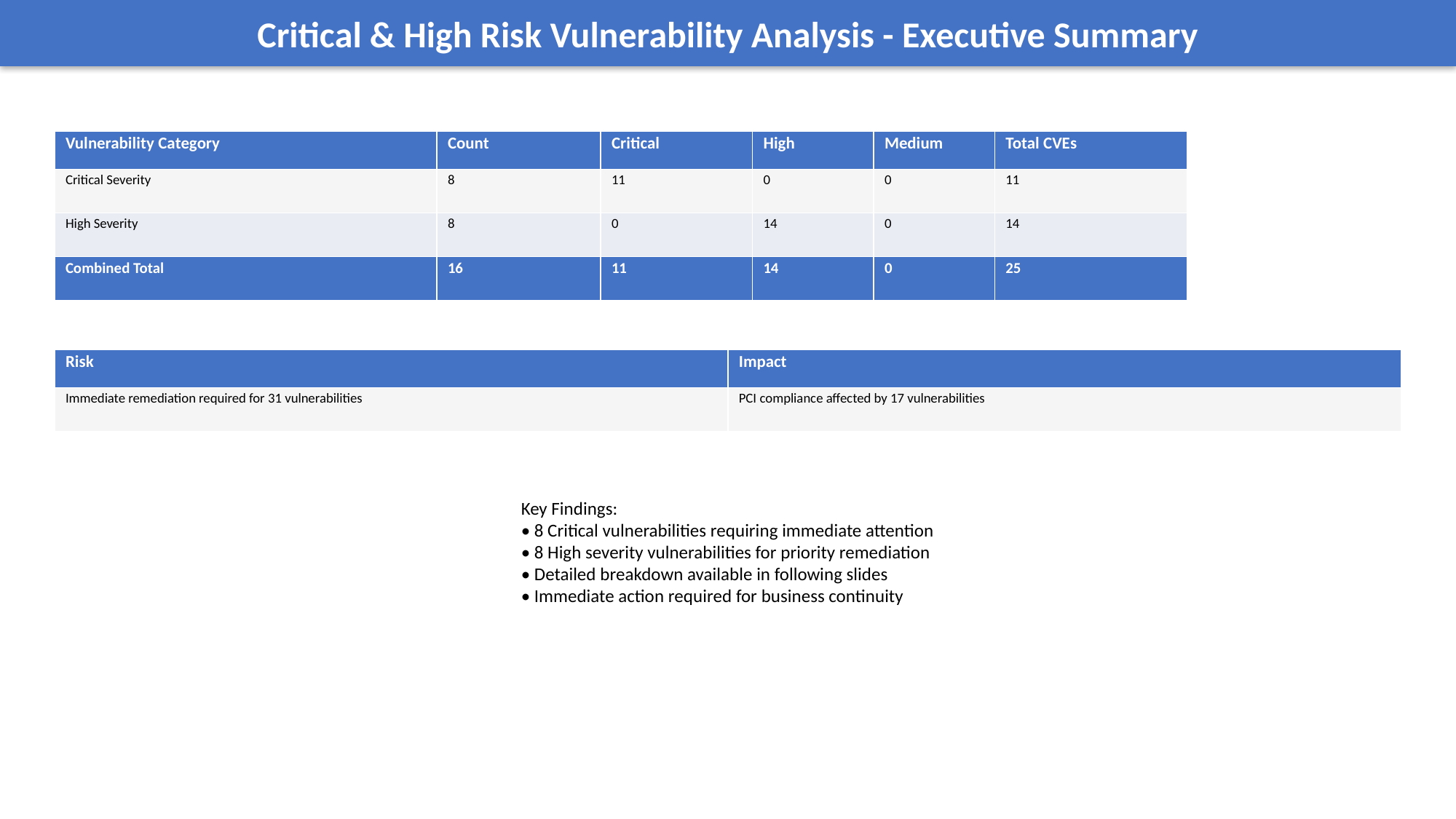

Critical & High Risk Vulnerability Analysis - Executive Summary
| Vulnerability Category | Count | Critical | High | Medium | Total CVEs |
| --- | --- | --- | --- | --- | --- |
| Critical Severity | 8 | 11 | 0 | 0 | 11 |
| High Severity | 8 | 0 | 14 | 0 | 14 |
| Combined Total | 16 | 11 | 14 | 0 | 25 |
| Risk | Impact |
| --- | --- |
| Immediate remediation required for 31 vulnerabilities | PCI compliance affected by 17 vulnerabilities |
Key Findings:
• 8 Critical vulnerabilities requiring immediate attention
• 8 High severity vulnerabilities for priority remediation
• Detailed breakdown available in following slides
• Immediate action required for business continuity